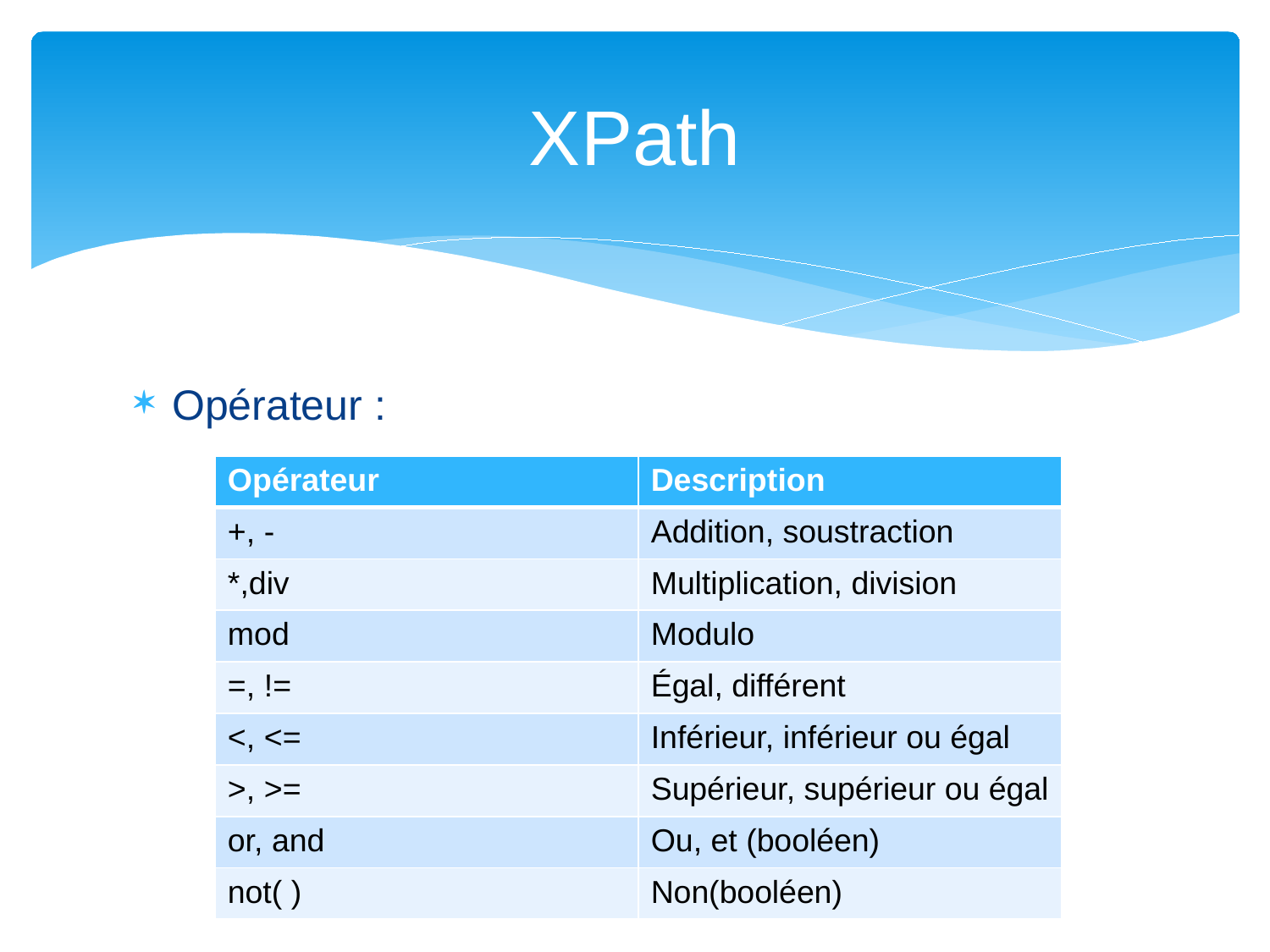

# XPath
Opérateur :
| Opérateur | Description |
| --- | --- |
| +, - | Addition, soustraction |
| \*,div | Multiplication, division |
| mod | Modulo |
| =, != | Égal, différent |
| <, <= | Inférieur, inférieur ou égal |
| >, >= | Supérieur, supérieur ou égal |
| or, and | Ou, et (booléen) |
| not( ) | Non(booléen) |